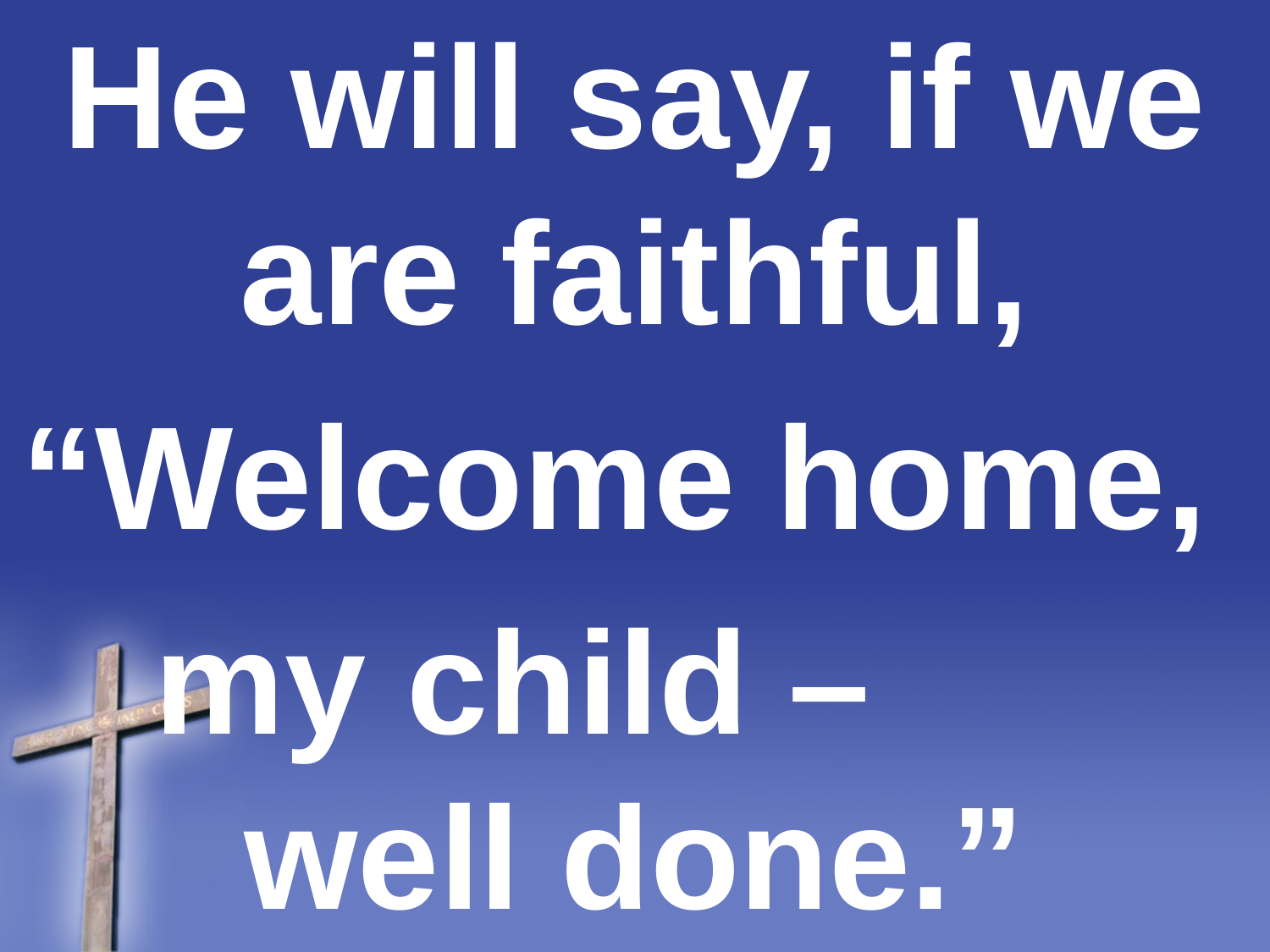

He will say, if we are faithful,
“Welcome home,
my child –       well done.”